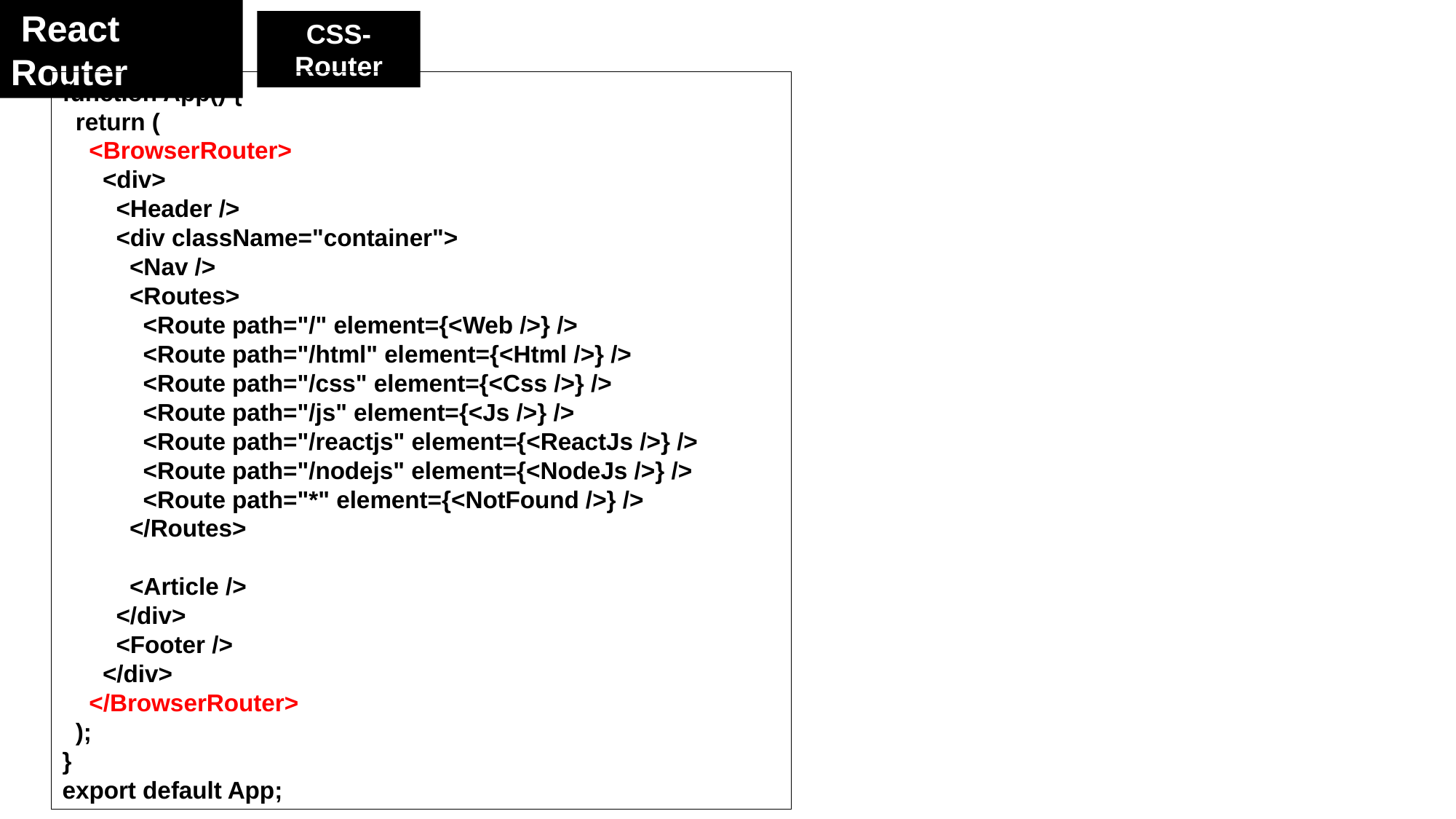

React Router
CSS-Router
function App() {
  return (
    <BrowserRouter>
      <div>
        <Header />
        <div className="container">
          <Nav />
          <Routes>
            <Route path="/" element={<Web />} />
            <Route path="/html" element={<Html />} />
            <Route path="/css" element={<Css />} />
            <Route path="/js" element={<Js />} />
            <Route path="/reactjs" element={<ReactJs />} />
            <Route path="/nodejs" element={<NodeJs />} />
            <Route path="*" element={<NotFound />} />
          </Routes>
          <Article />
        </div>
        <Footer />
      </div>
    </BrowserRouter>
  );
}
export default App;